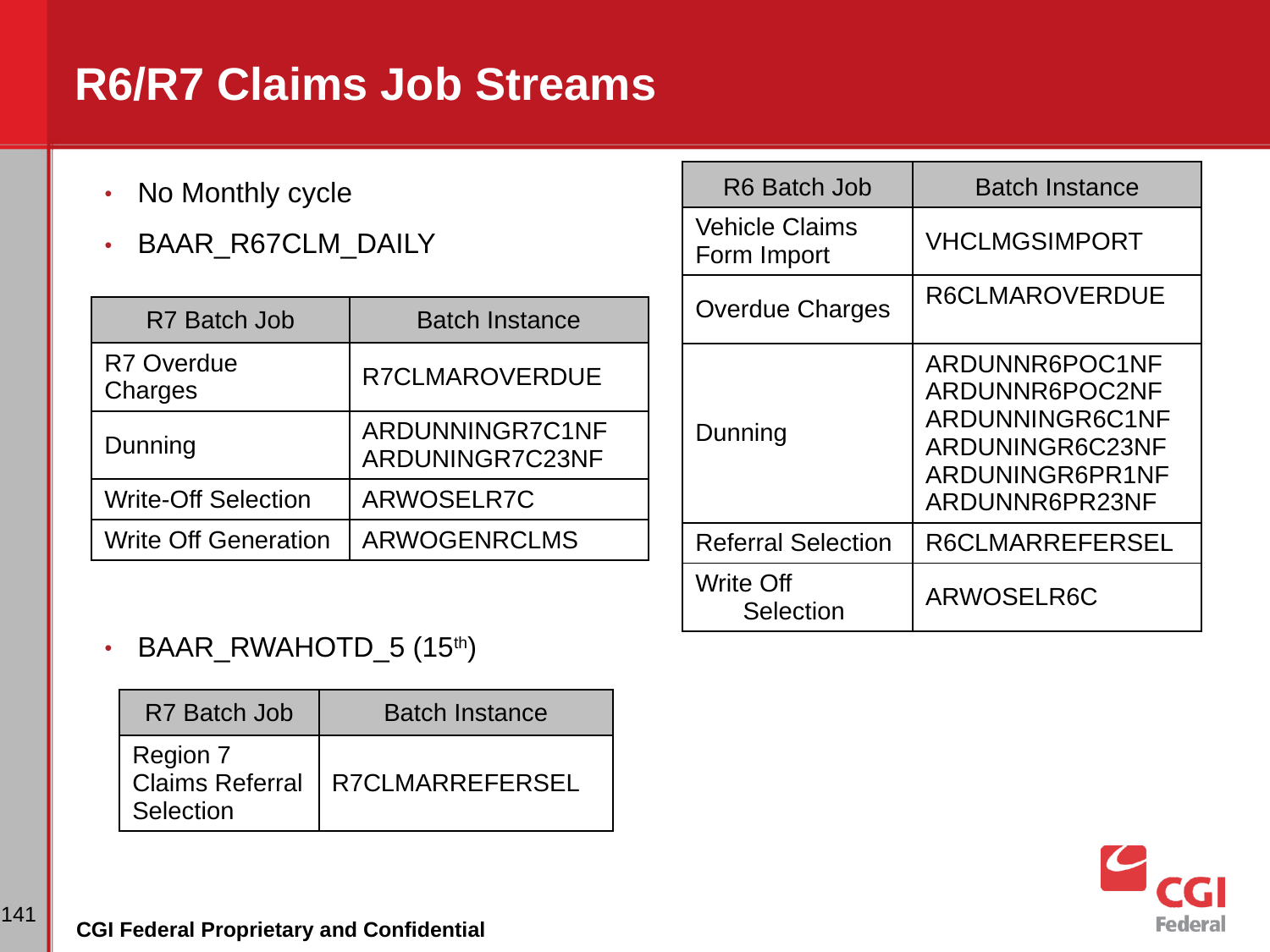

R6/R7 Claims Job Streams
No Monthly cycle
BAAR_R67CLM_DAILY
| R6 Batch Job | Batch Instance |
| --- | --- |
| Vehicle Claims Form Import | VHCLMGSIMPORT |
| Overdue Charges | R6CLMAROVERDUE |
| Dunning | ARDUNNR6POC1NF ARDUNNR6POC2NF ARDUNNINGR6C1NF ARDUNINGR6C23NF ARDUNINGR6PR1NF ARDUNNR6PR23NF |
| Referral Selection | R6CLMARREFERSEL |
| Write Off Selection | ARWOSELR6C |
| R7 Batch Job | Batch Instance |
| --- | --- |
| R7 Overdue Charges | R7CLMAROVERDUE |
| Dunning | ARDUNNINGR7C1NF ARDUNINGR7C23NF |
| Write-Off Selection | ARWOSELR7C |
| Write Off Generation | ARWOGENRCLMS |
BAAR_RWAHOTD_5 (15th)
| R7 Batch Job | Batch Instance |
| --- | --- |
| Region 7 Claims Referral Selection | R7CLMARREFERSEL |
141
CGI Federal Proprietary and Confidential